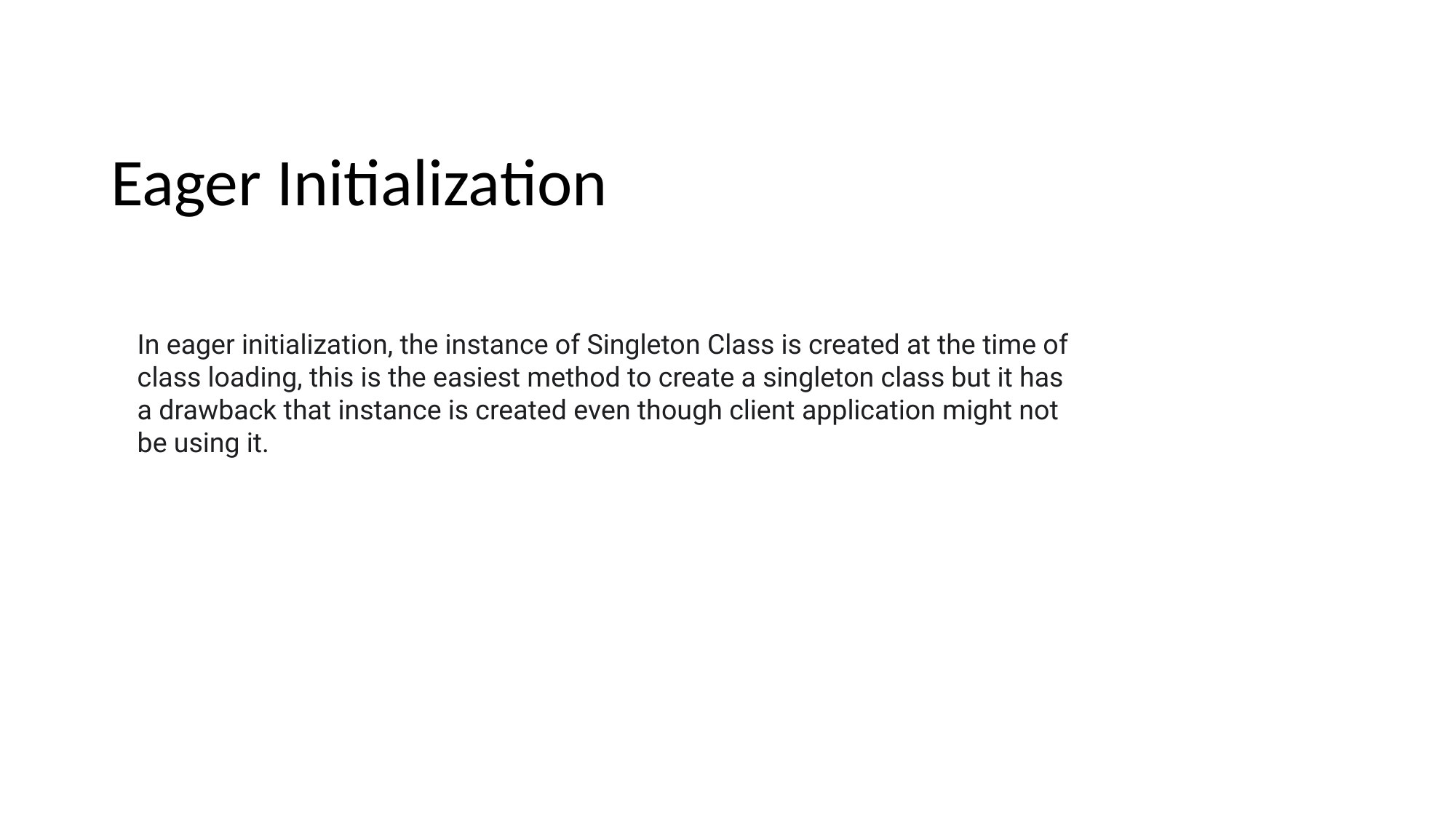

# Eager Initialization
In eager initialization, the instance of Singleton Class is created at the time of class loading, this is the easiest method to create a singleton class but it has a drawback that instance is created even though client application might not be using it.